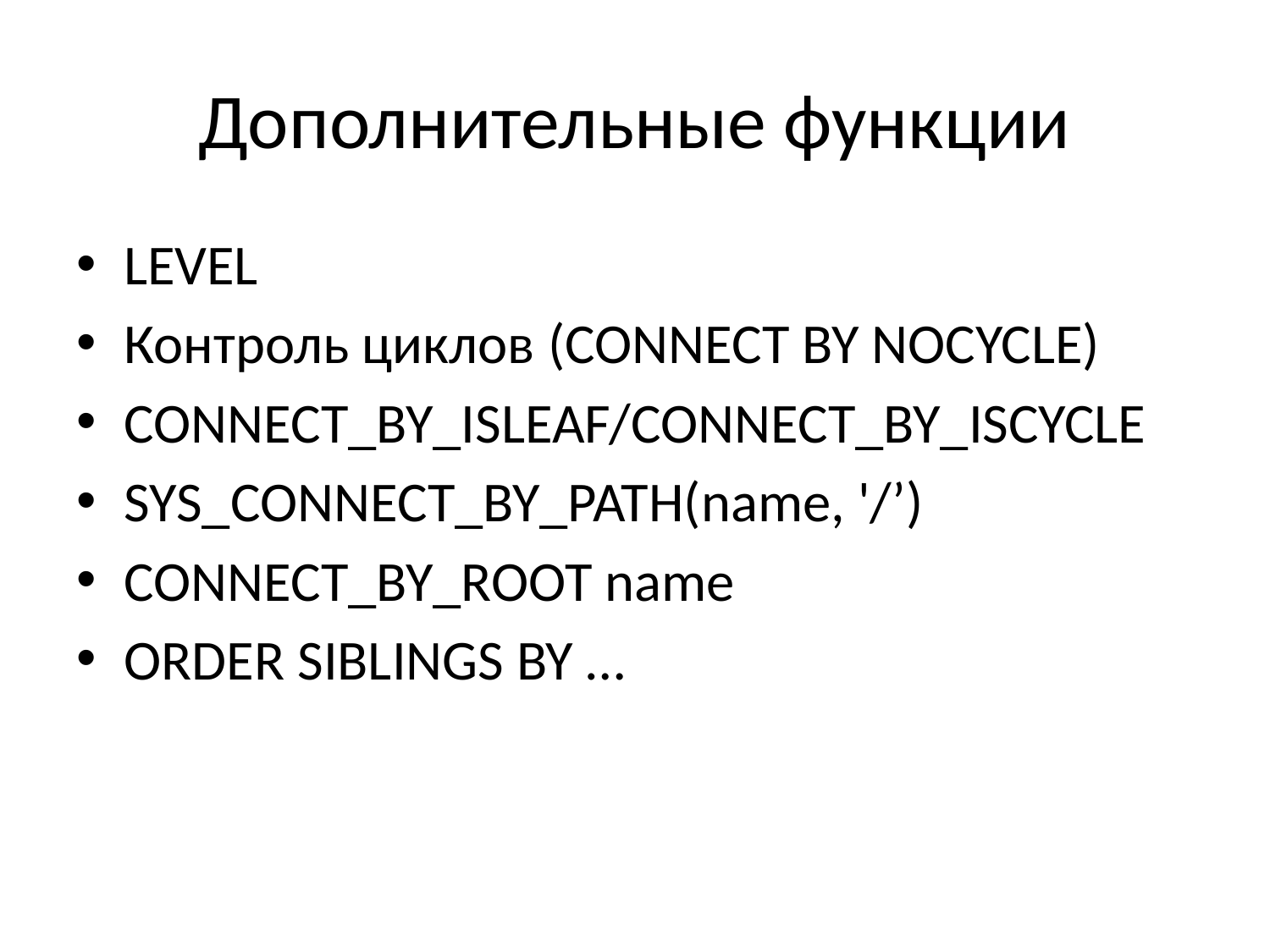

# Дополнительные функции
LEVEL
Контроль циклов (CONNECT BY NOCYCLE)
CONNECT_BY_ISLEAF/CONNECT_BY_ISCYCLE
SYS_CONNECT_BY_PATH(name, '/’)
CONNECT_BY_ROOT name
ORDER SIBLINGS BY …